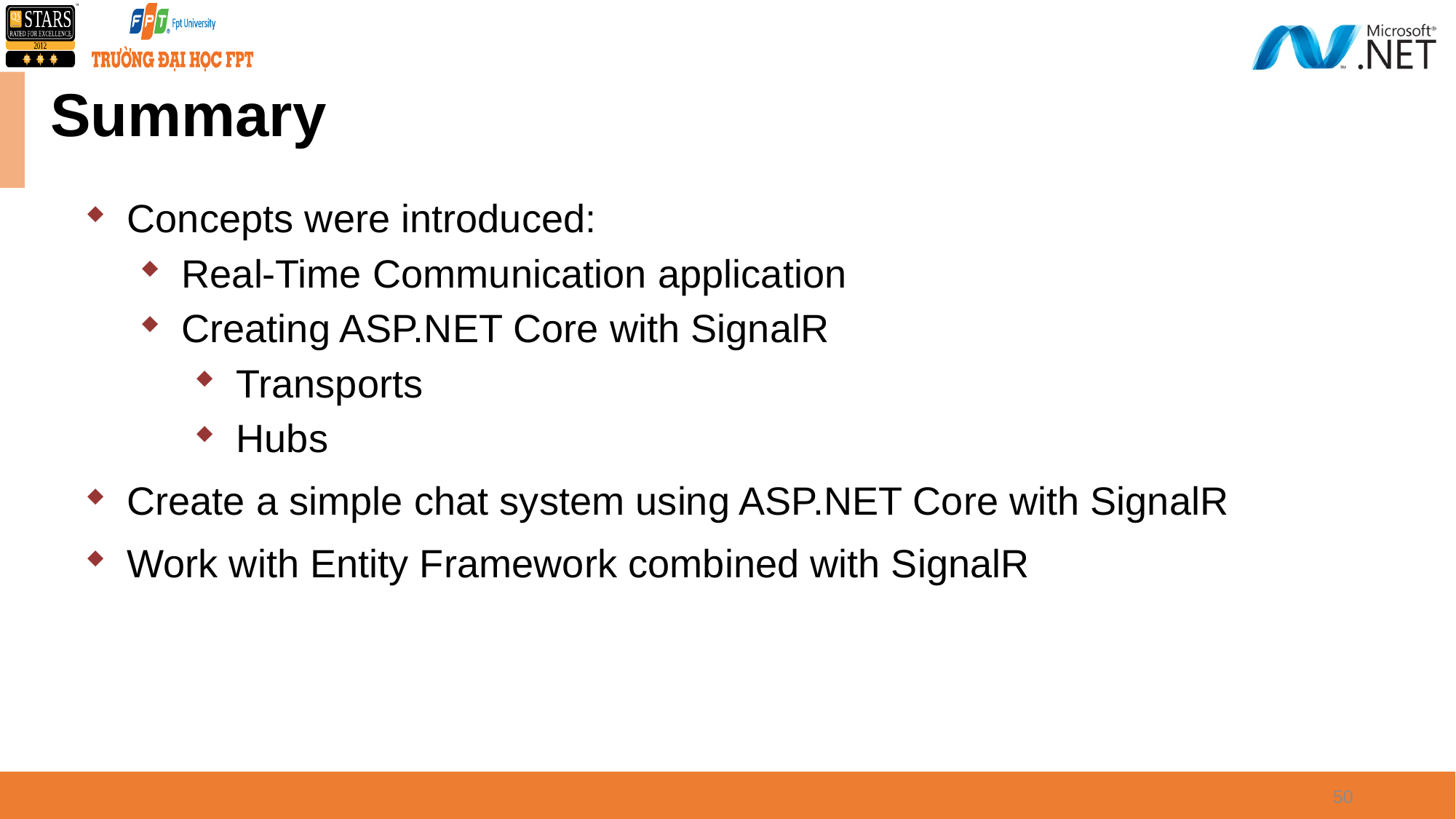

# Summary
Concepts were introduced:
Real-Time Communication application
Creating ASP.NET Core with SignalR
Transports
Hubs
Create a simple chat system using ASP.NET Core with SignalR
Work with Entity Framework combined with SignalR

50